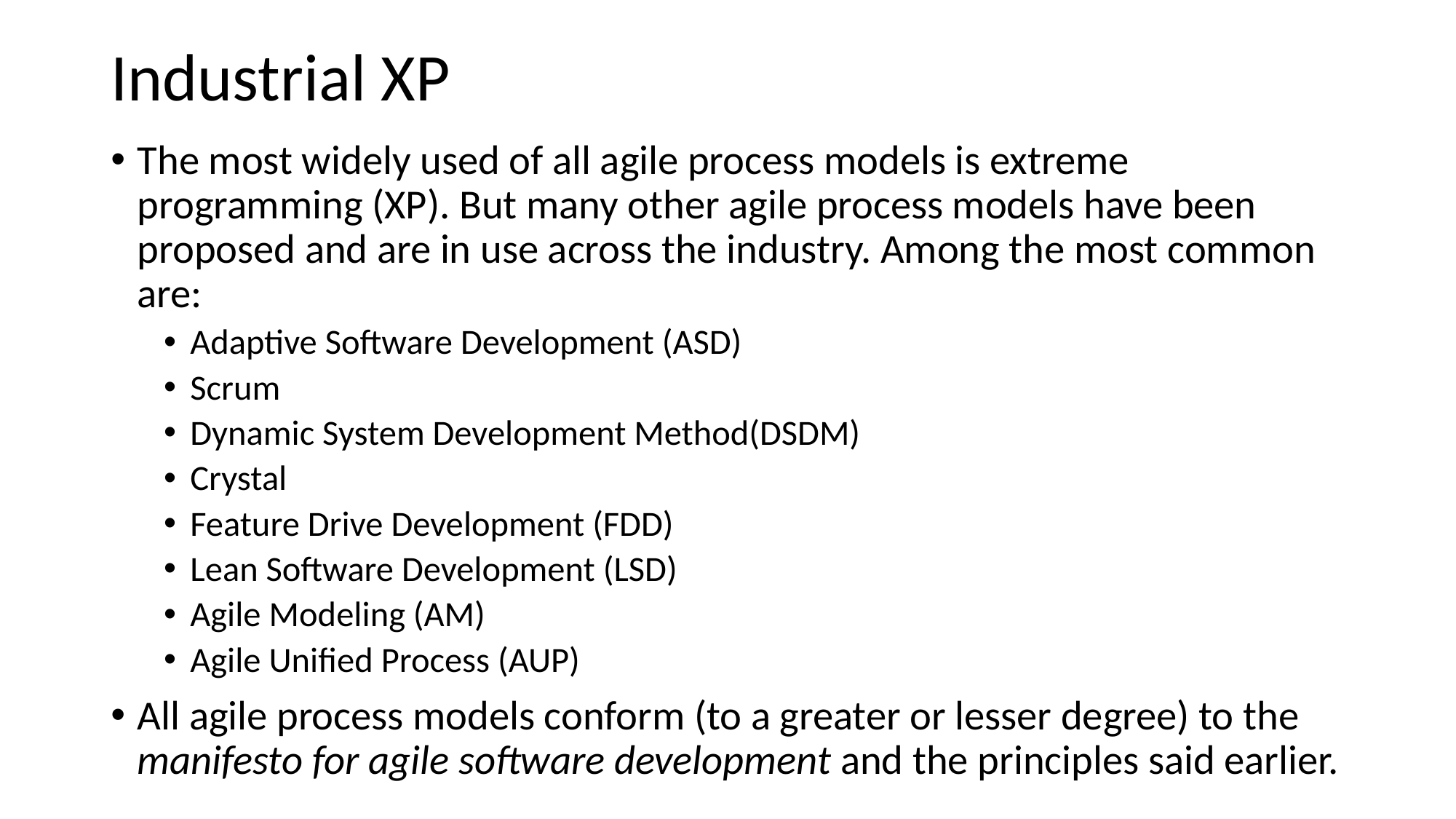

# Industrial XP
The most widely used of all agile process models is extreme programming (XP). But many other agile process models have been proposed and are in use across the industry. Among the most common are:
Adaptive Software Development (ASD)
Scrum
Dynamic System Development Method(DSDM)
Crystal
Feature Drive Development (FDD)
Lean Software Development (LSD)
Agile Modeling (AM)
Agile Unified Process (AUP)
All agile process models conform (to a greater or lesser degree) to the manifesto for agile software development and the principles said earlier.